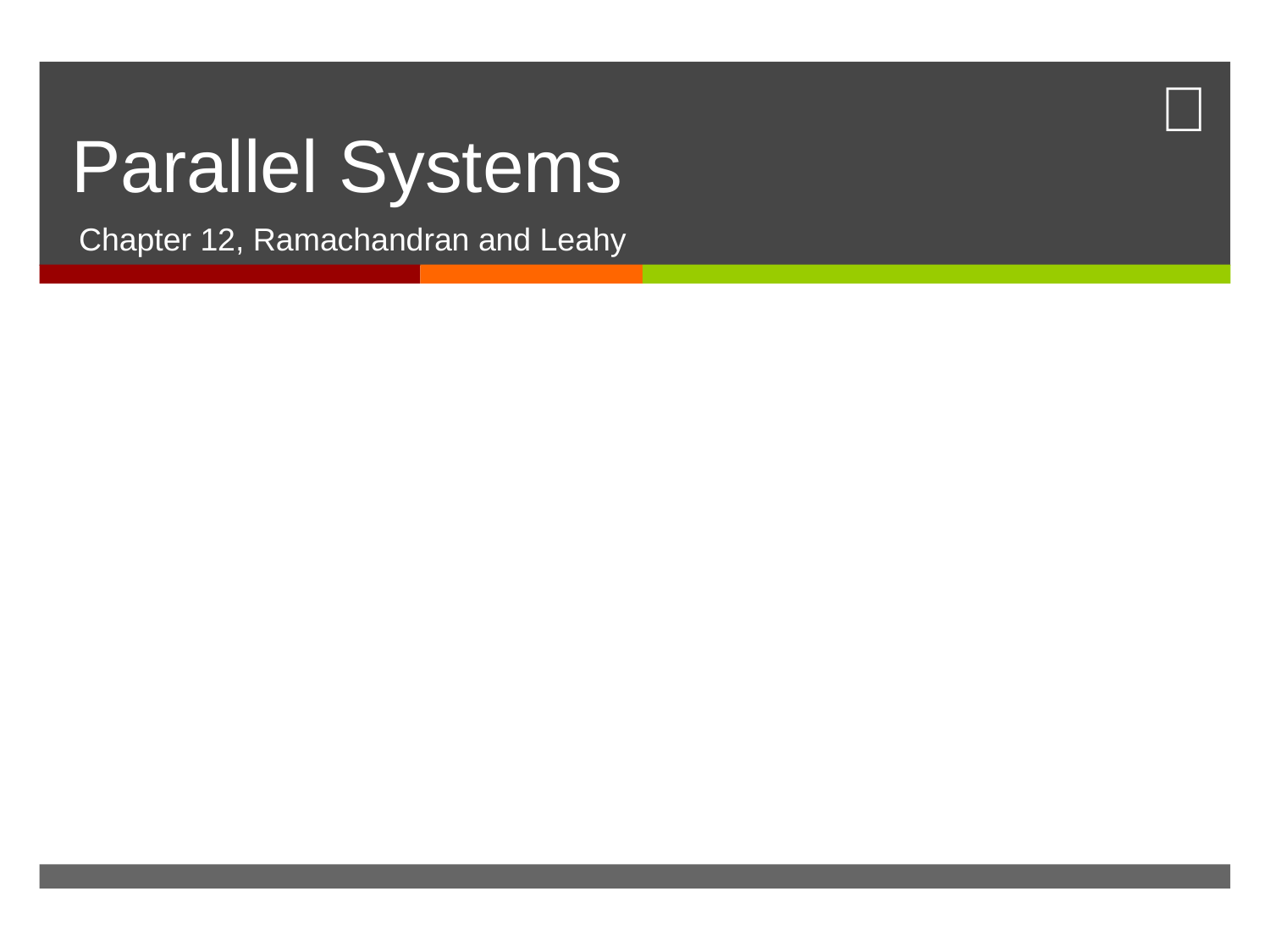

# Parallel Systems
Chapter 12, Ramachandran and Leahy